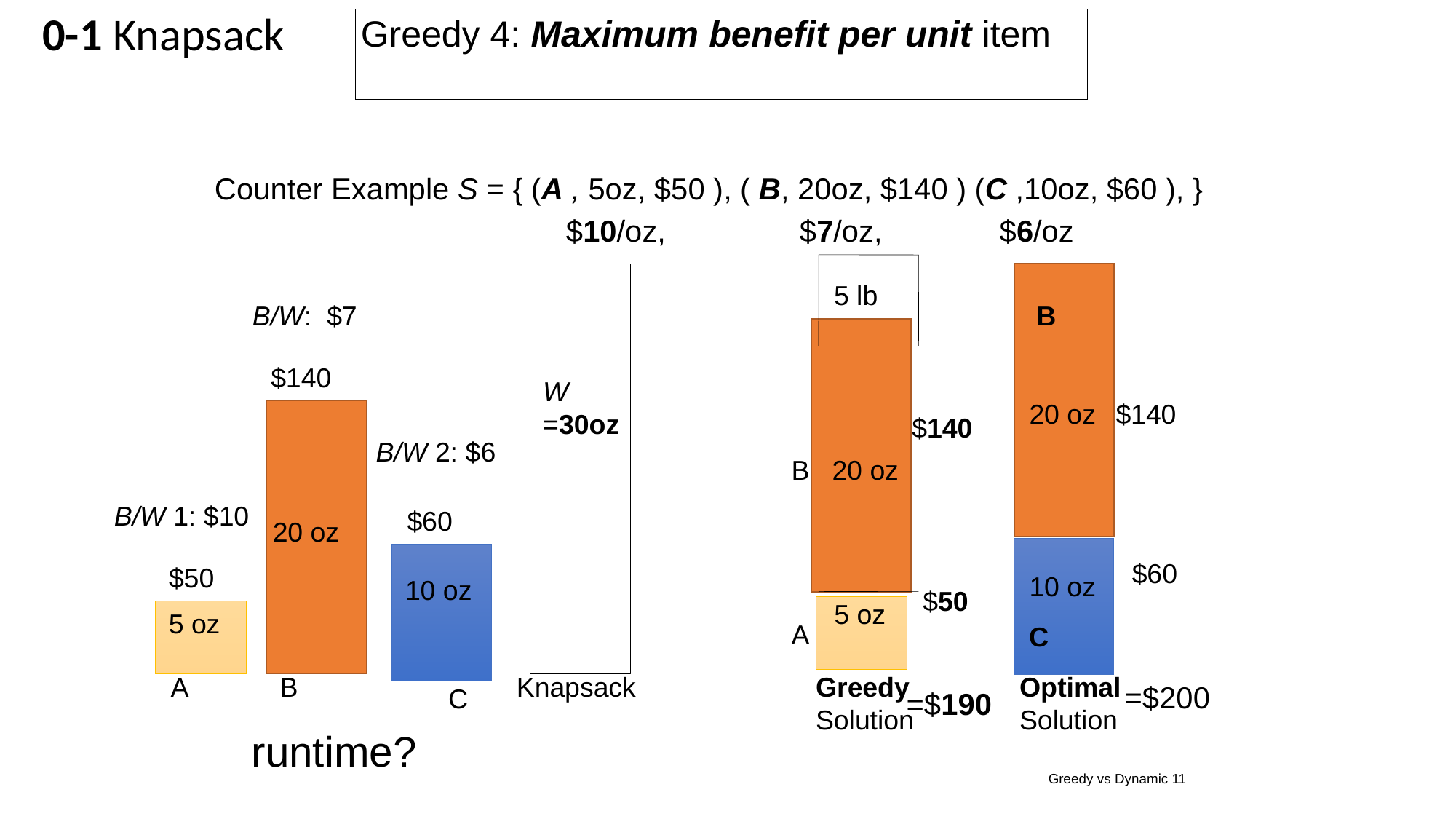

0-1 Knapsack
Greedy 4: Maximum benefit per unit item
Counter Example S = { (A , 5oz, $50 ), ( B, 20oz, $140 ) (C ,10oz, $60 ), }
                                          $10/oz,                $7/oz,              $6/oz

5 lb
B/W:  $7
B

$140
W =30oz
20 oz
$140

$140
B/W 2: $6
B
20 oz
B/W 1: $10
$60
20 oz

$60
$50
10 oz
10 oz
$50

5 oz

5 oz
A
C
Greedy
Solution
Optimal
Solution
A
B
Knapsack
=$200
C
=$190
runtime?
Greedy vs Dynamic 11